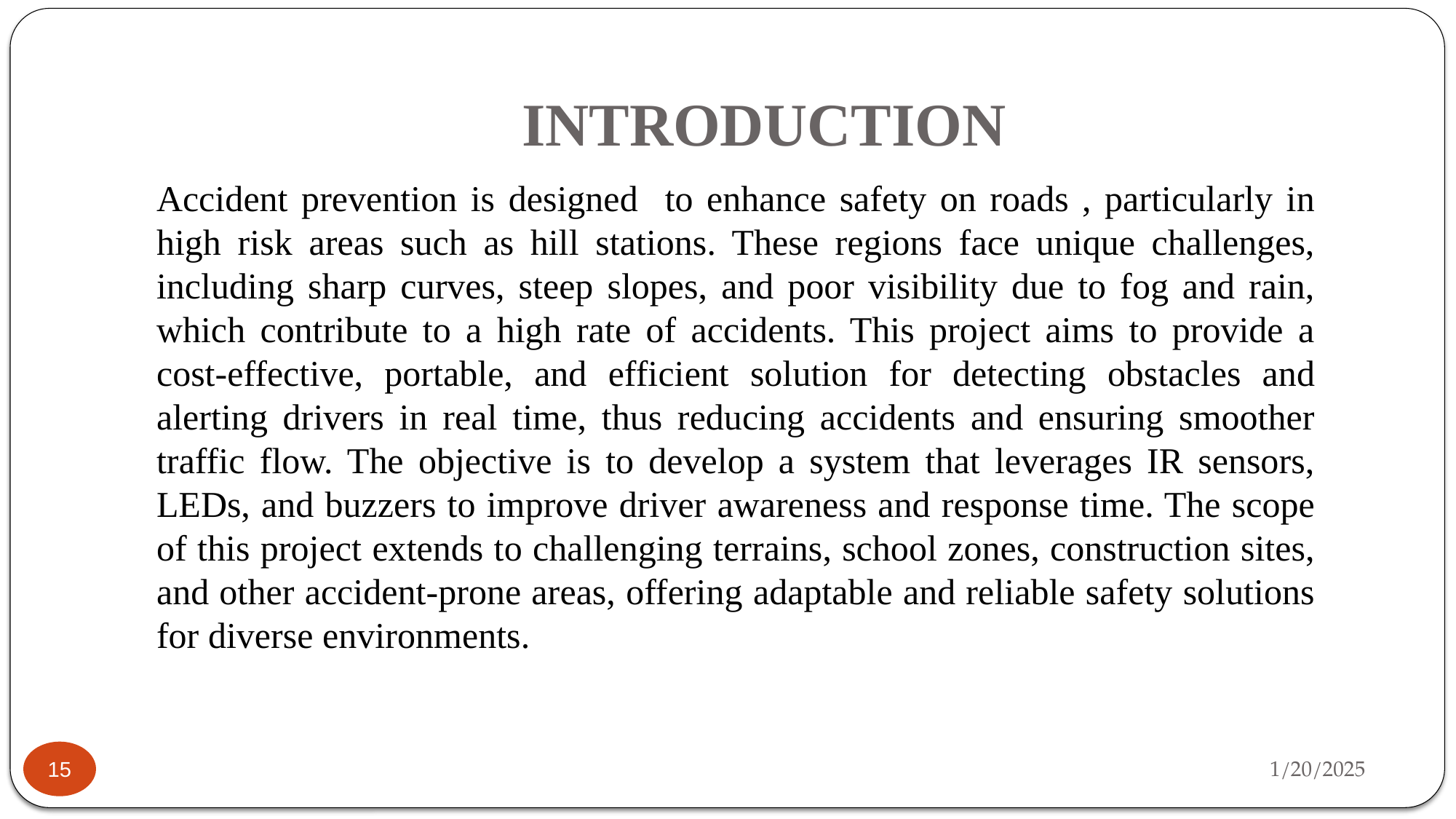

# INTRODUCTION
Accident prevention is designed  to enhance safety on roads , particularly in high risk areas such as hill stations. These regions face unique challenges, including sharp curves, steep slopes, and poor visibility due to fog and rain, which contribute to a high rate of accidents. This project aims to provide a cost-effective, portable, and efficient solution for detecting obstacles and alerting drivers in real time, thus reducing accidents and ensuring smoother traffic flow. The objective is to develop a system that leverages IR sensors, LEDs, and buzzers to improve driver awareness and response time. The scope of this project extends to challenging terrains, school zones, construction sites, and other accident-prone areas, offering adaptable and reliable safety solutions for diverse environments.

1/20/2025
15